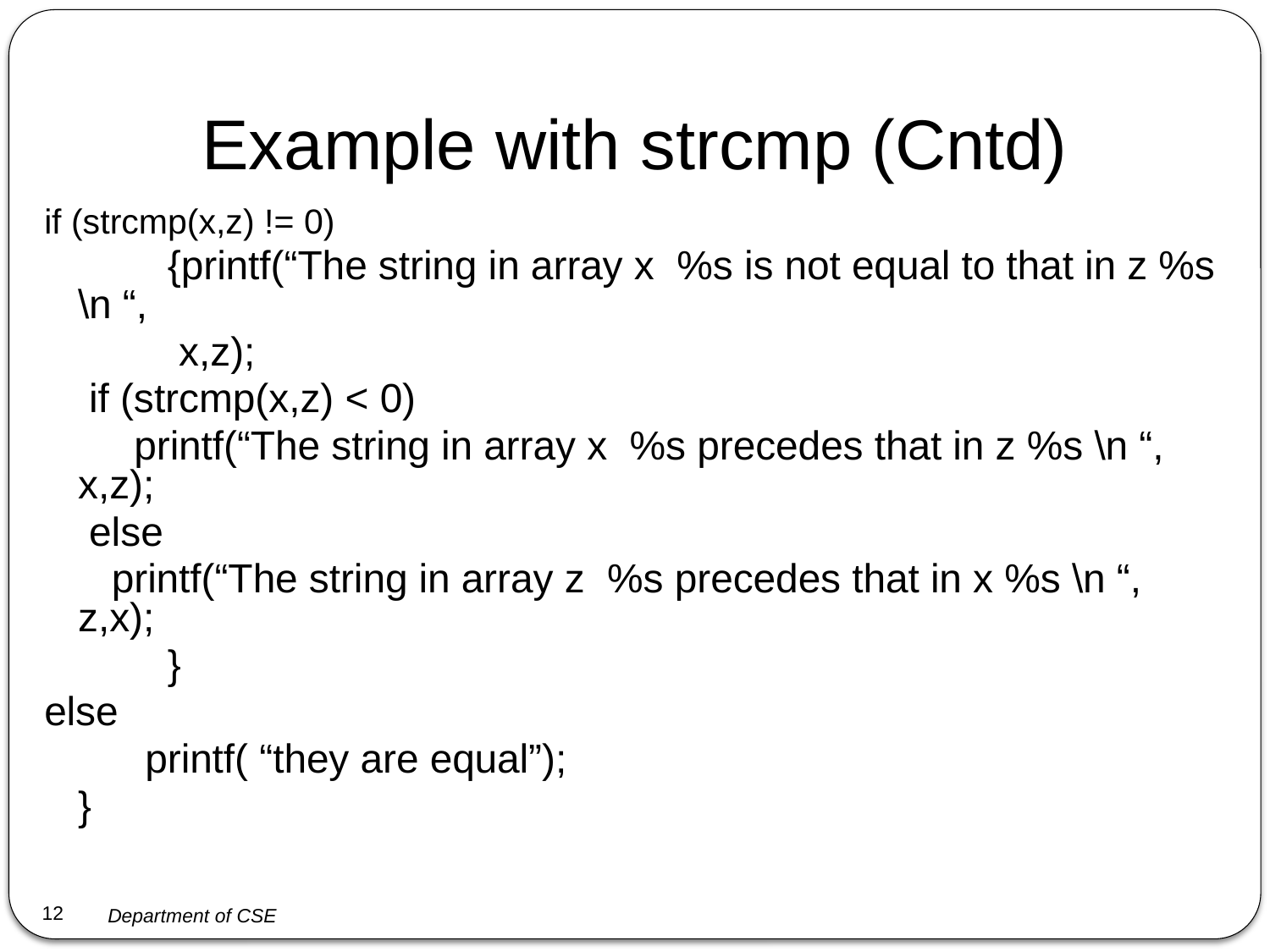

# Example with strcmp (Cntd)
if (strcmp(x,z) != 0)
           {printf(“The string in array x  %s is not equal to that in z %s \n “,
            x,z);
    if (strcmp(x,z) < 0)
        printf(“The string in array x  %s precedes that in z %s \n “, x,z);
    else
	   printf(“The string in array z  %s precedes that in x %s \n “, z,x);
           }
else
         printf( “they are equal”);
		}

12
Department of CSE